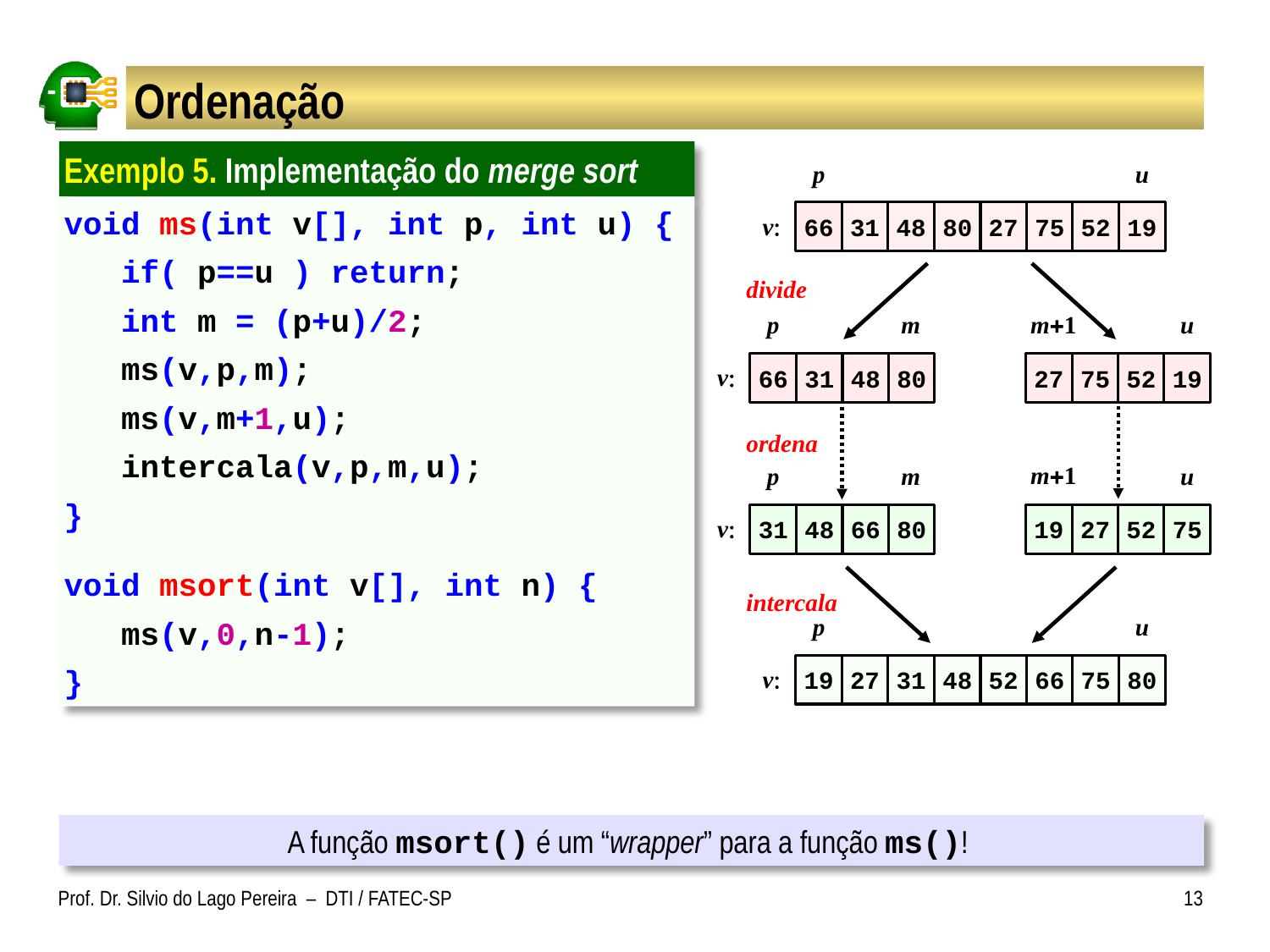

# Ordenação
Exemplo 5. Implementação do merge sort
p
u
v:
66
31
48
80
27
75
52
19

divide
m+1
p
m
u
v:
66
31
48
80
27
75
52
19
ordena
m+1
p
m
u
v:
31
48
66
80
19
27
52
75

intercala
p
u
v:
19
27
31
48
52
66
75
80
void ms(int v[], int p, int u) {
   if( p==u ) return;
   int m = (p+u)/2;
   ms(v,p,m);
   ms(v,m+1,u);
   intercala(v,p,m,u);
}
void msort(int v[], int n) {
   ms(v,0,n-1);
}
A função msort() é um “wrapper” para a função ms()!
Prof. Dr. Silvio do Lago Pereira  –  DTI / FATEC-SP
13